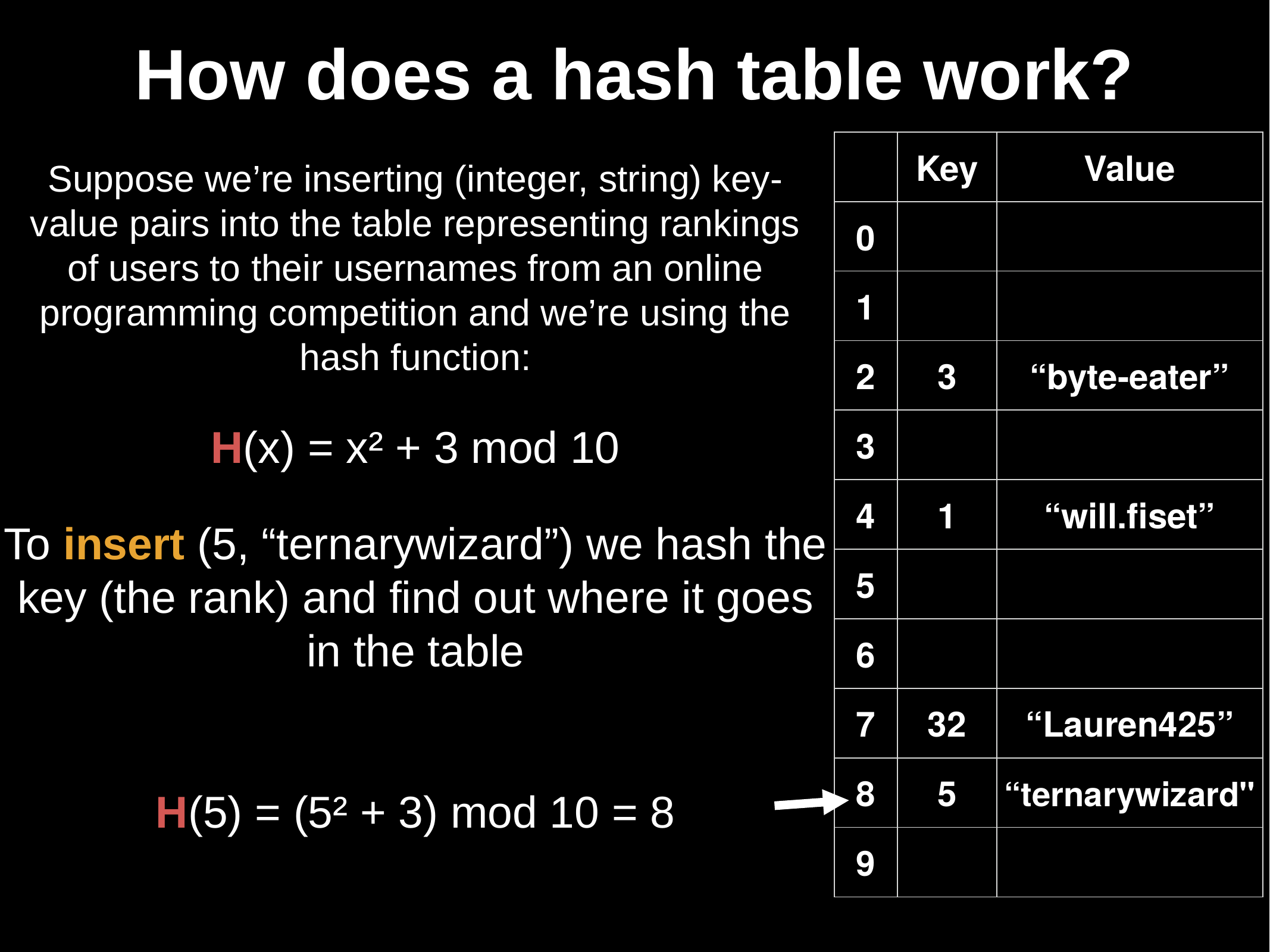

# How does a hash table work?
Suppose we’re inserting (integer, string) key-value pairs into the table representing rankings of users to their usernames from an online programming competition and we’re using the hash function:
|  | Key | Value |
| --- | --- | --- |
| 0 |  |  |
| 1 |  |  |
| 2 | 3 | “byte-eater” |
| 3 |  |  |
| 4 | 1 | “will.fiset” |
| 5 |  |  |
| 6 |  |  |
| 7 | 32 | “Lauren425” |
| 8 | 5 | “ternarywizard" |
| 9 |  |  |
H(x) = x² + 3 mod 10
To insert (5, “ternarywizard”) we hash the key (the rank) and find out where it goes in the table
H(5) = (5² + 3) mod 10 = 8